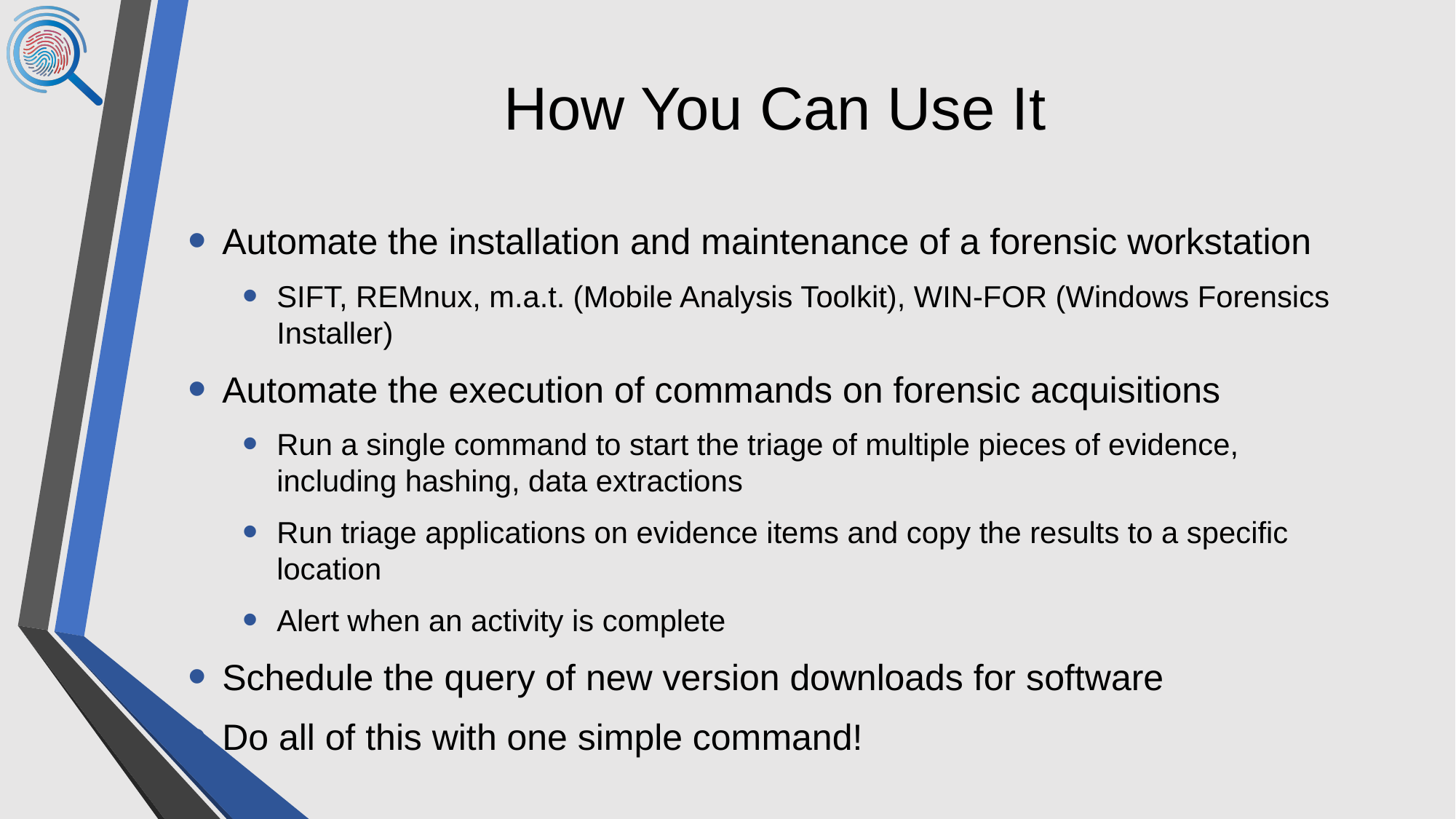

# How You Can Use It
Automate the installation and maintenance of a forensic workstation
SIFT, REMnux, m.a.t. (Mobile Analysis Toolkit), WIN-FOR (Windows Forensics Installer)
Automate the execution of commands on forensic acquisitions
Run a single command to start the triage of multiple pieces of evidence, including hashing, data extractions
Run triage applications on evidence items and copy the results to a specific location
Alert when an activity is complete
Schedule the query of new version downloads for software
Do all of this with one simple command!